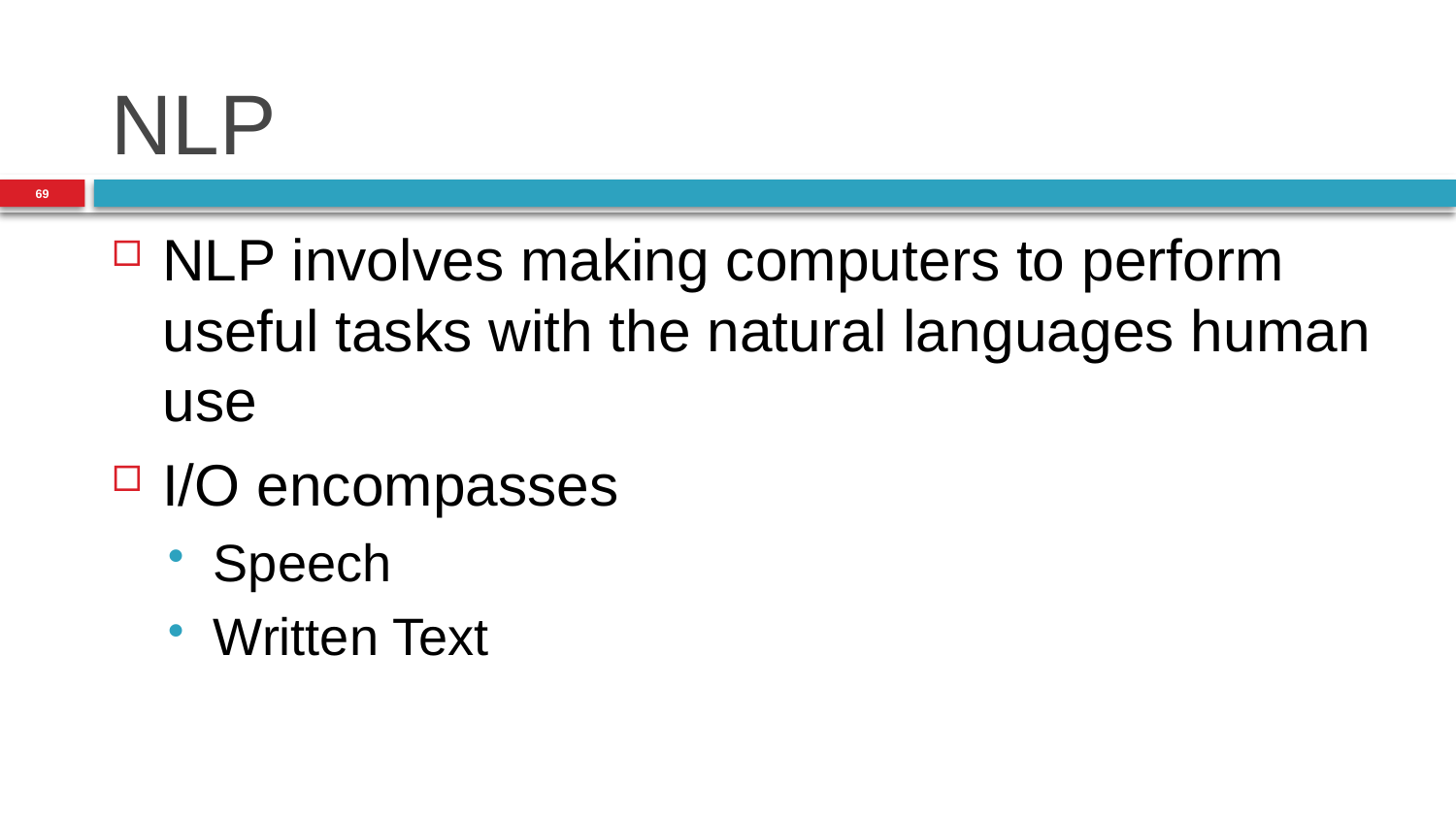

# NLP
69
NLP involves making computers to perform useful tasks with the natural languages human use
I/O encompasses
Speech
Written Text